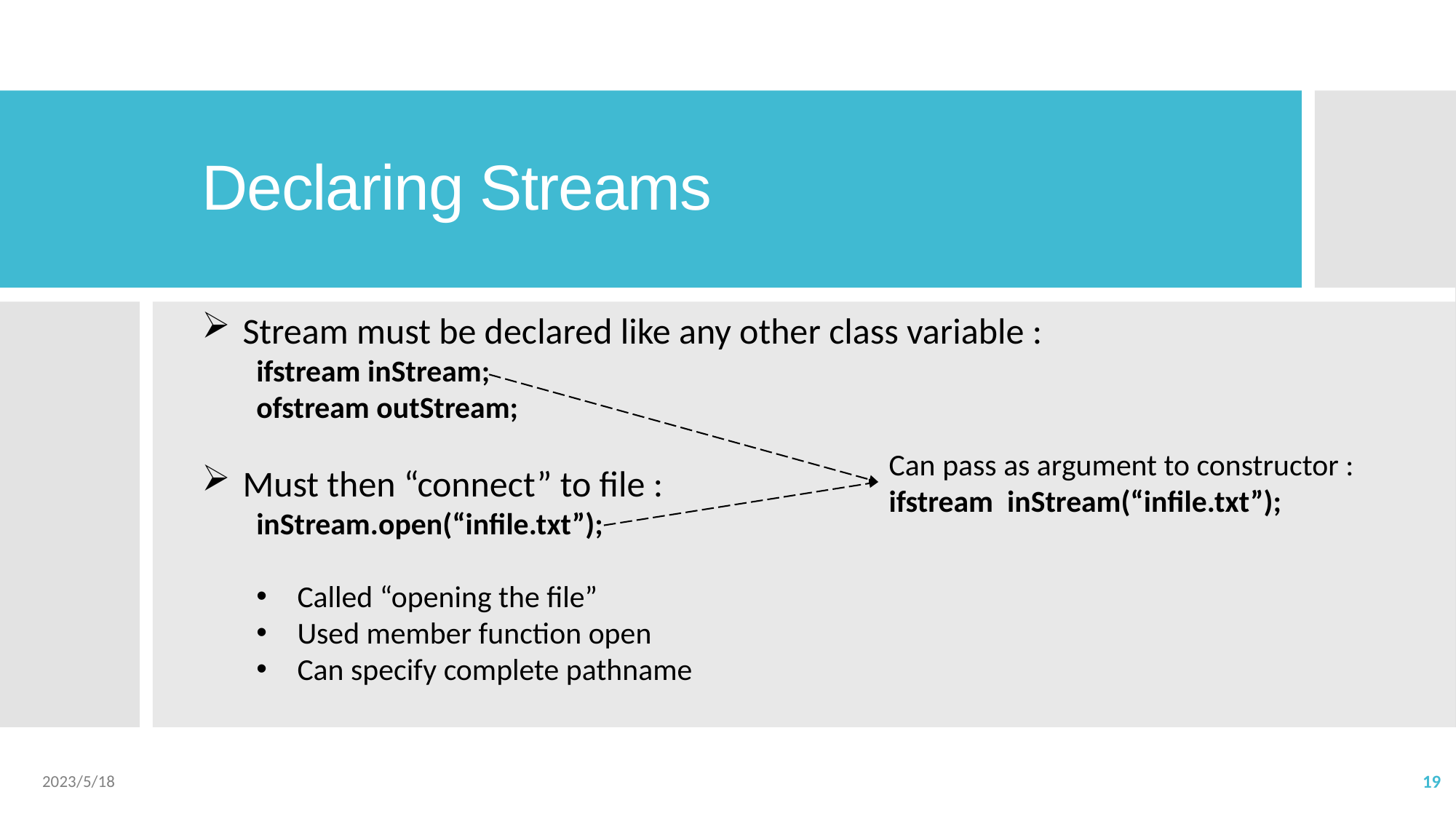

# Declaring Streams

Stream must be declared like any other class variable :
ifstream inStream;
ofstream outStream;

Must then “connect” to file :
inStream.open(“infile.txt”);

Called “opening the file”
Used member function open
Can specify complete pathname
Can pass as argument to constructor :
ifstream  inStream(“infile.txt”);
2023/5/18
19